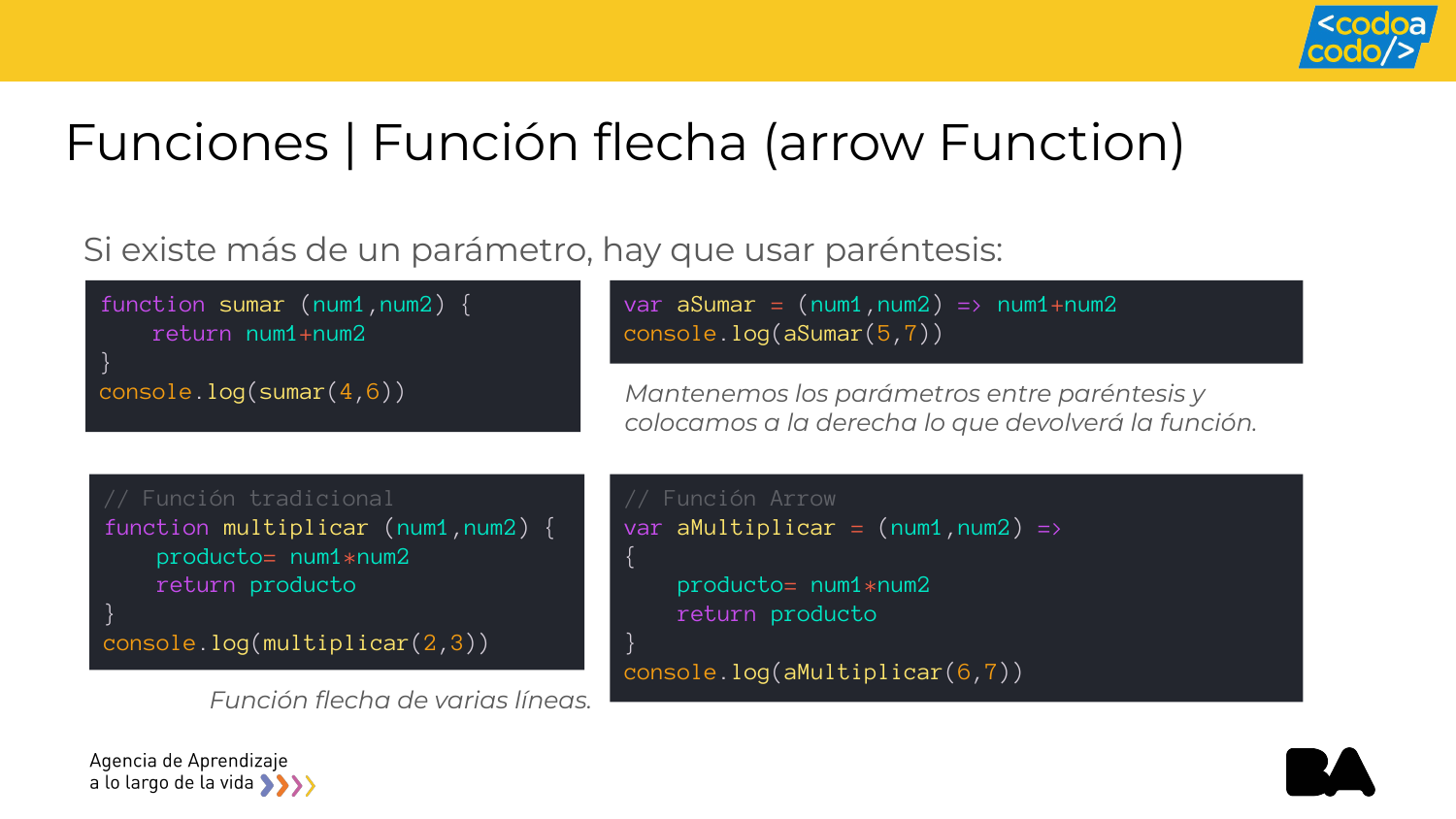

# Funciones | Función flecha (arrow Function)
Si existe más de un parámetro, hay que usar paréntesis:

function sumar (num1,num2) {
    return num1+num2
}
console.log(sumar(4,6))
var aSumar = (num1,num2) => num1+num2
console.log(aSumar(5,7))
Mantenemos los parámetros entre paréntesis y colocamos a la derecha lo que devolverá la función.
// Función tradicional
function multiplicar (num1,num2) {
    producto= num1*num2
    return producto
}
console.log(multiplicar(2,3))
// Función Arrow
var aMultiplicar = (num1,num2) =>
{
    producto= num1*num2
    return producto
}
console.log(aMultiplicar(6,7))
Función flecha de varias líneas.